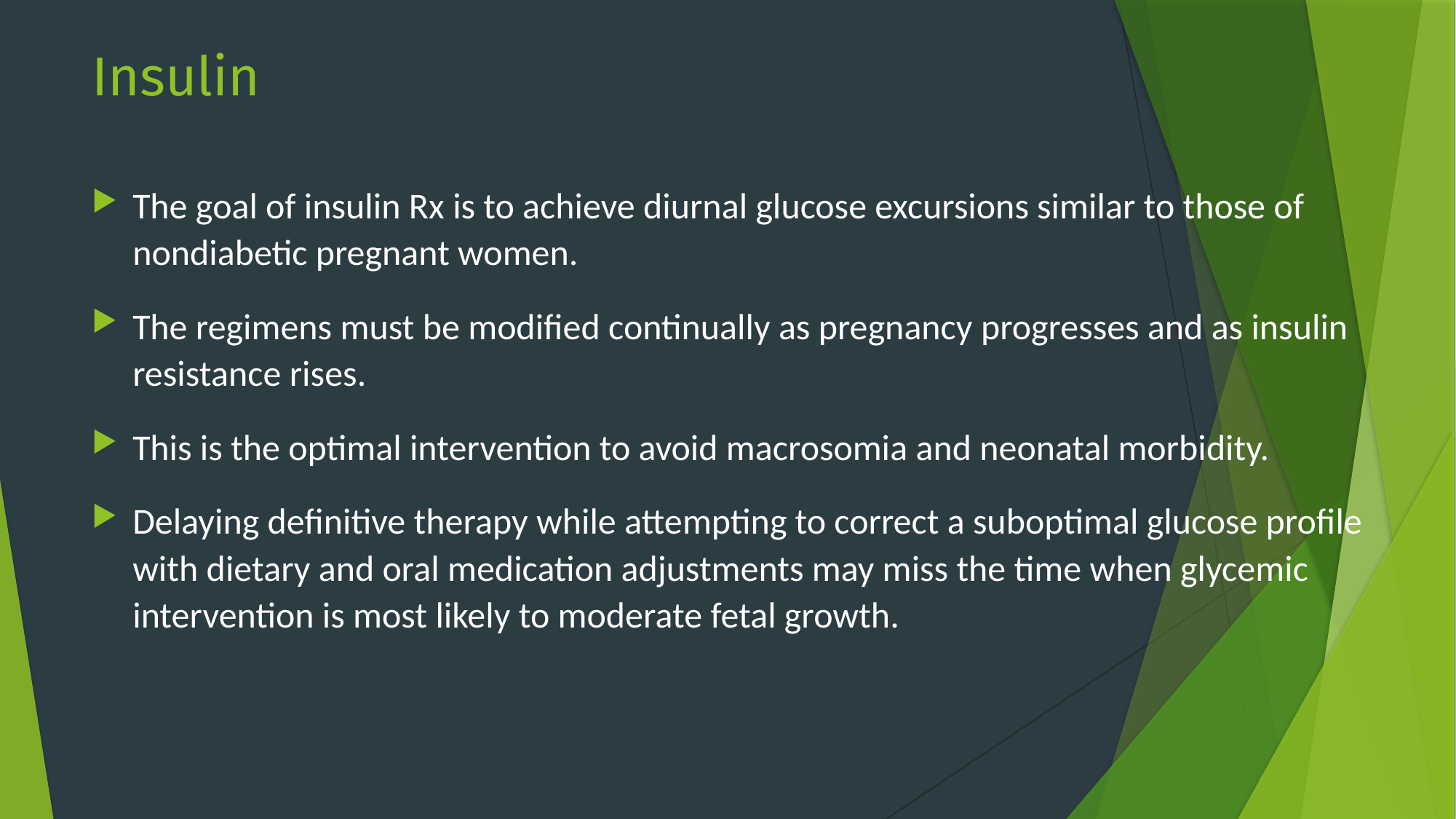

# Insulin

The goal of insulin Rx is to achieve diurnal glucose excursions similar to those of nondiabetic pregnant women.
The regimens must be modified continually as pregnancy progresses and as insulin resistance rises.
This is the optimal intervention to avoid macrosomia and neonatal morbidity.
Delaying definitive therapy while attempting to correct a suboptimal glucose profile with dietary and oral medication adjustments may miss the time when glycemic intervention is most likely to moderate fetal growth.